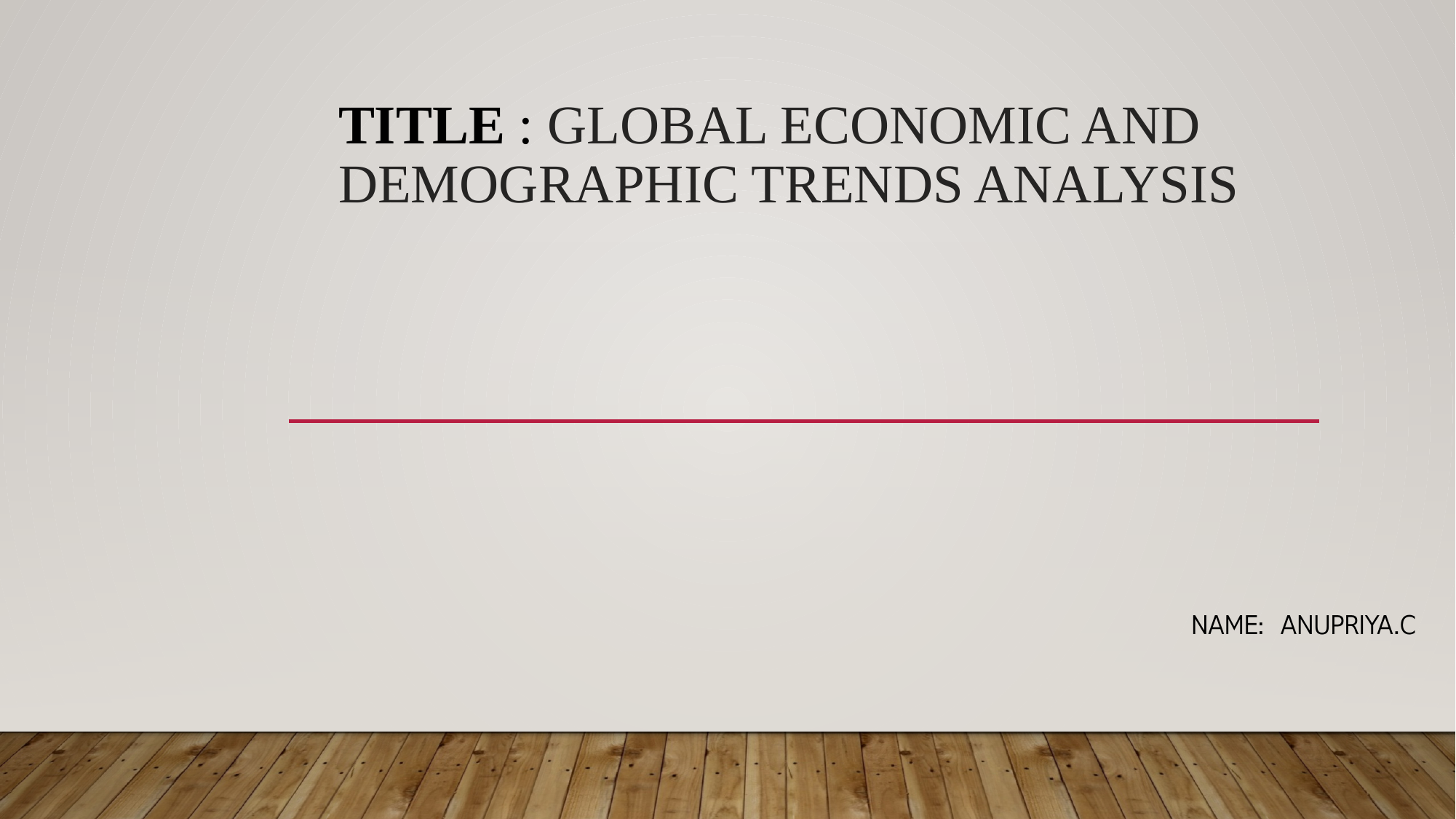

# Title : Global Economic and Demographic Trends Analysis

Name:  Anupriya.C